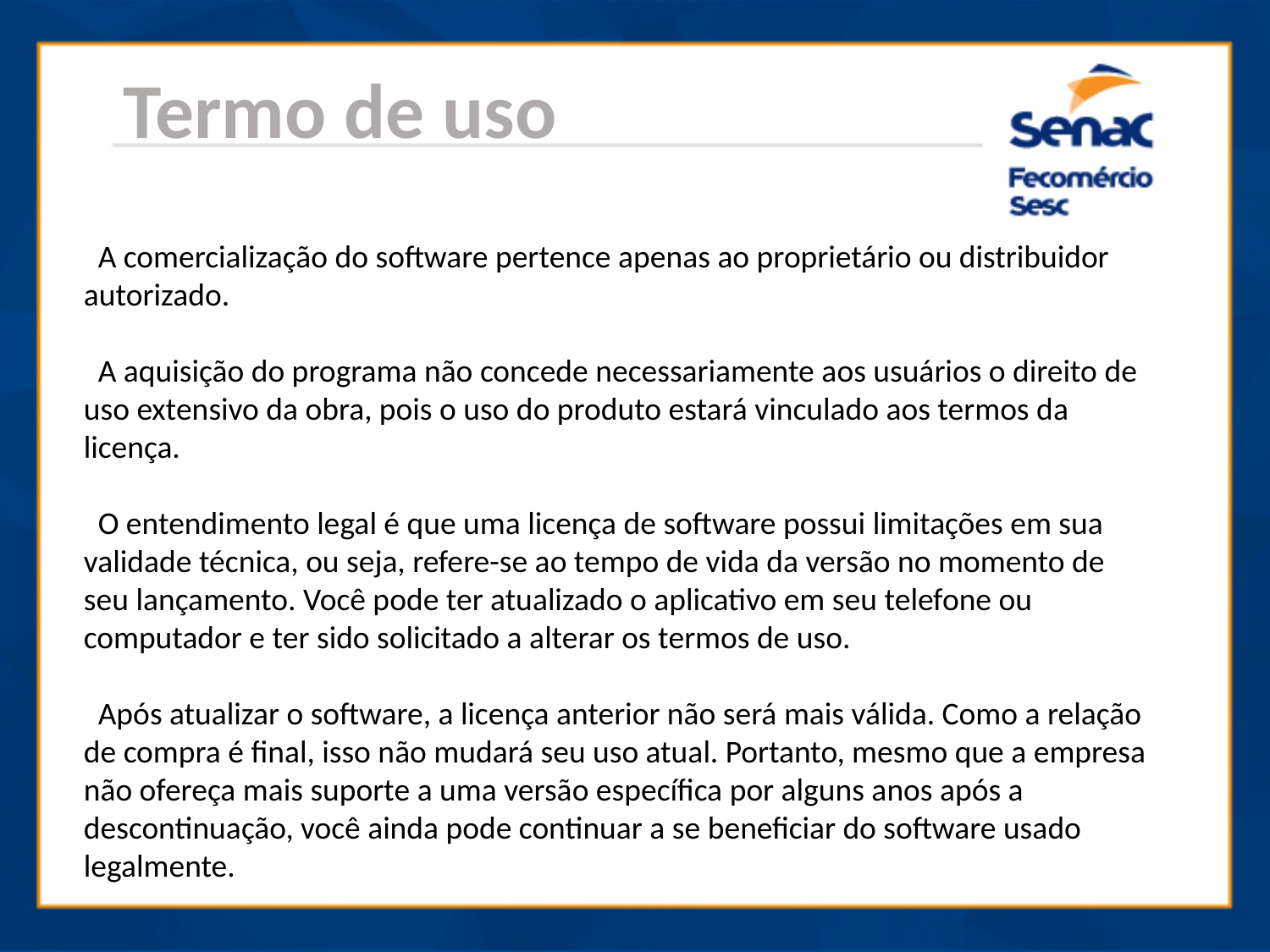

Termo de uso
  A comercialização do software pertence apenas ao proprietário ou distribuidor autorizado.

  A aquisição do programa não concede necessariamente aos usuários o direito de uso extensivo da obra, pois o uso do produto estará vinculado aos termos da licença.

  O entendimento legal é que uma licença de software possui limitações em sua validade técnica, ou seja, refere-se ao tempo de vida da versão no momento de seu lançamento. Você pode ter atualizado o aplicativo em seu telefone ou computador e ter sido solicitado a alterar os termos de uso.

  Após atualizar o software, a licença anterior não será mais válida. Como a relação de compra é final, isso não mudará seu uso atual. Portanto, mesmo que a empresa não ofereça mais suporte a uma versão específica por alguns anos após a descontinuação, você ainda pode continuar a se beneficiar do software usado legalmente.